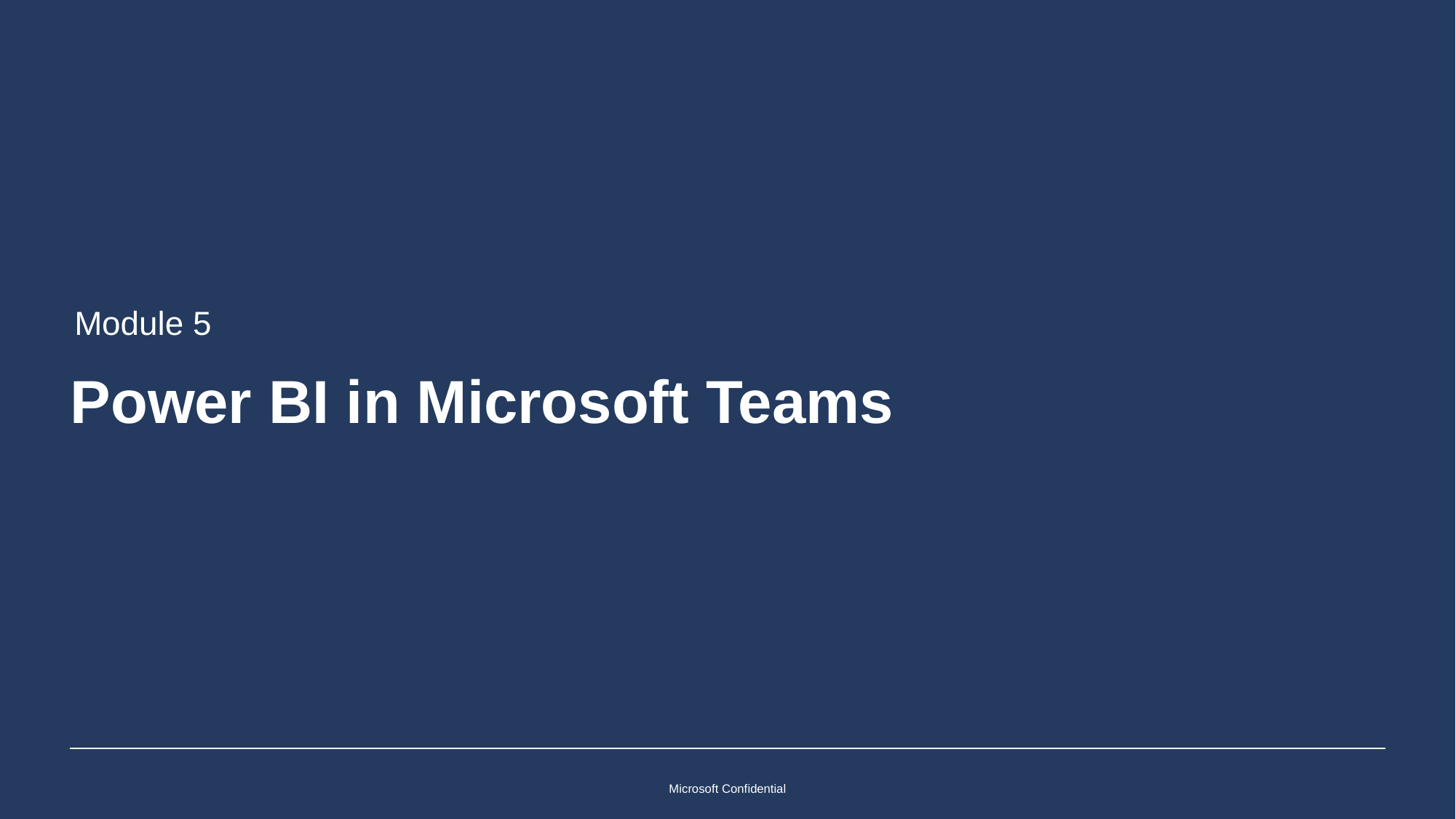

Module 5
# Power BI in Microsoft Teams
Microsoft Confidential